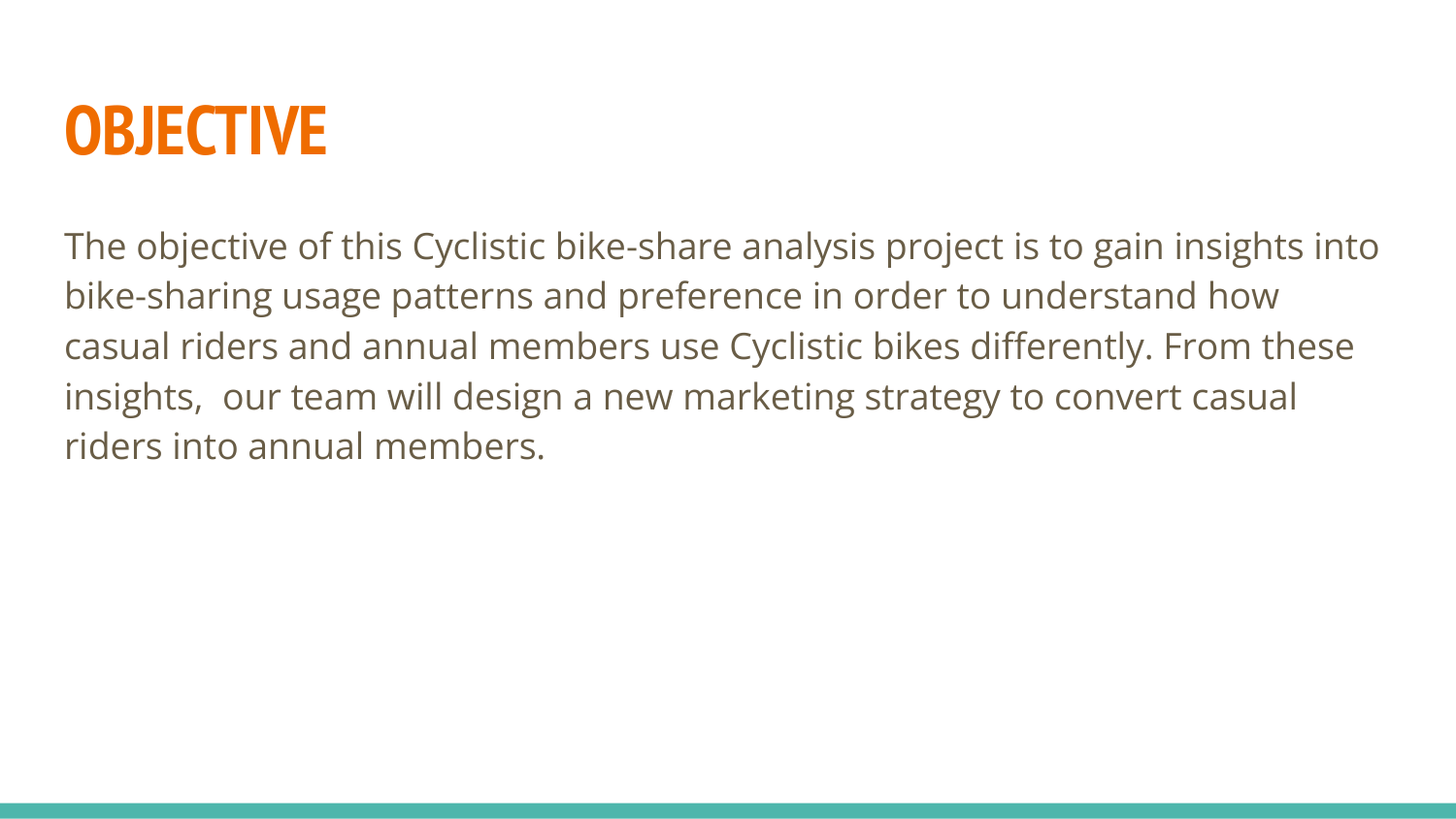

# OBJECTIVE
The objective of this Cyclistic bike-share analysis project is to gain insights into bike-sharing usage patterns and preference in order to understand how casual riders and annual members use Cyclistic bikes differently. From these insights,  our team will design a new marketing strategy to convert casual riders into annual members.